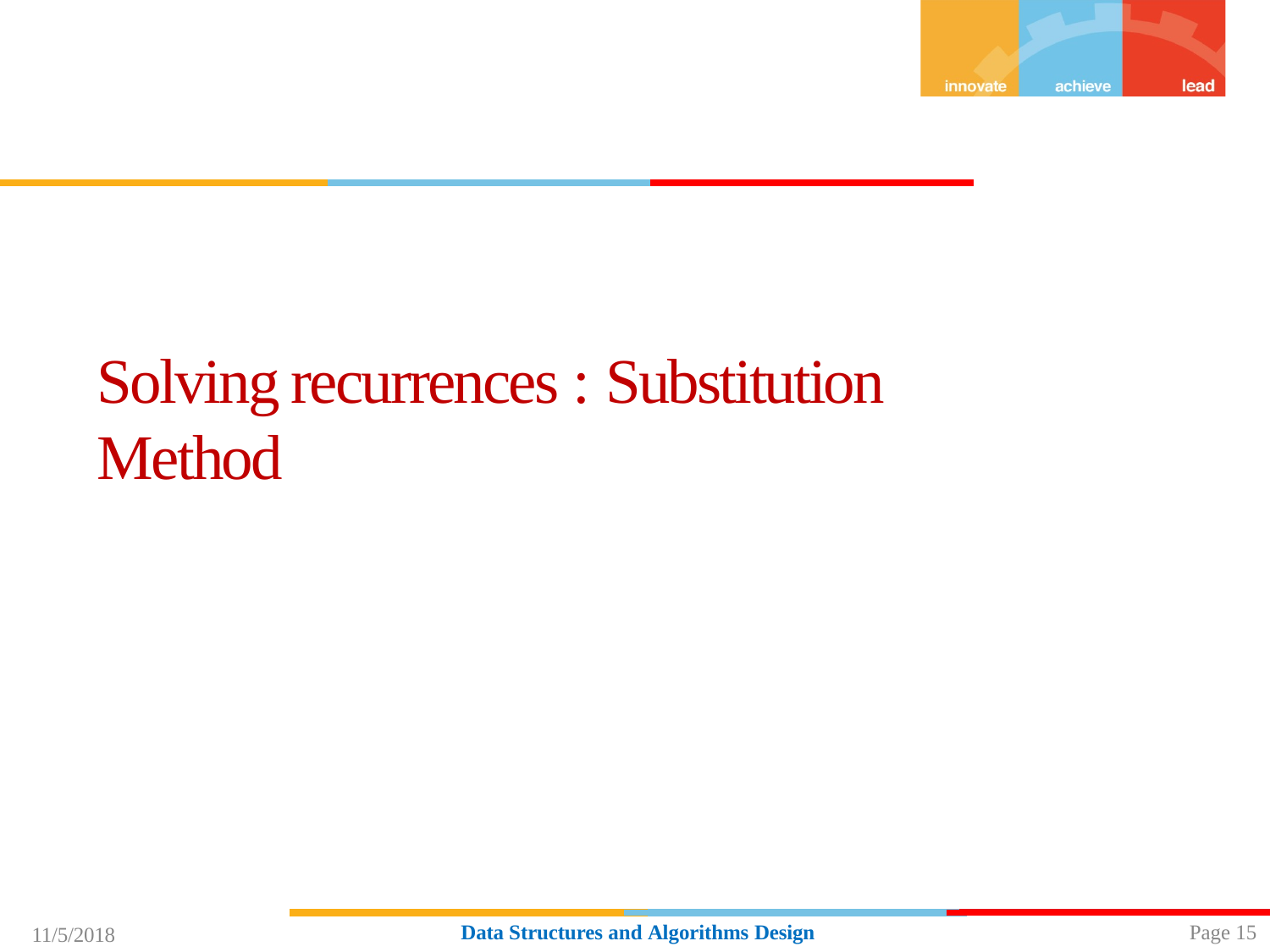

# Solving recurrences : Substitution Method
Page 15
Data Structures and Algorithms Design
11/5/2018